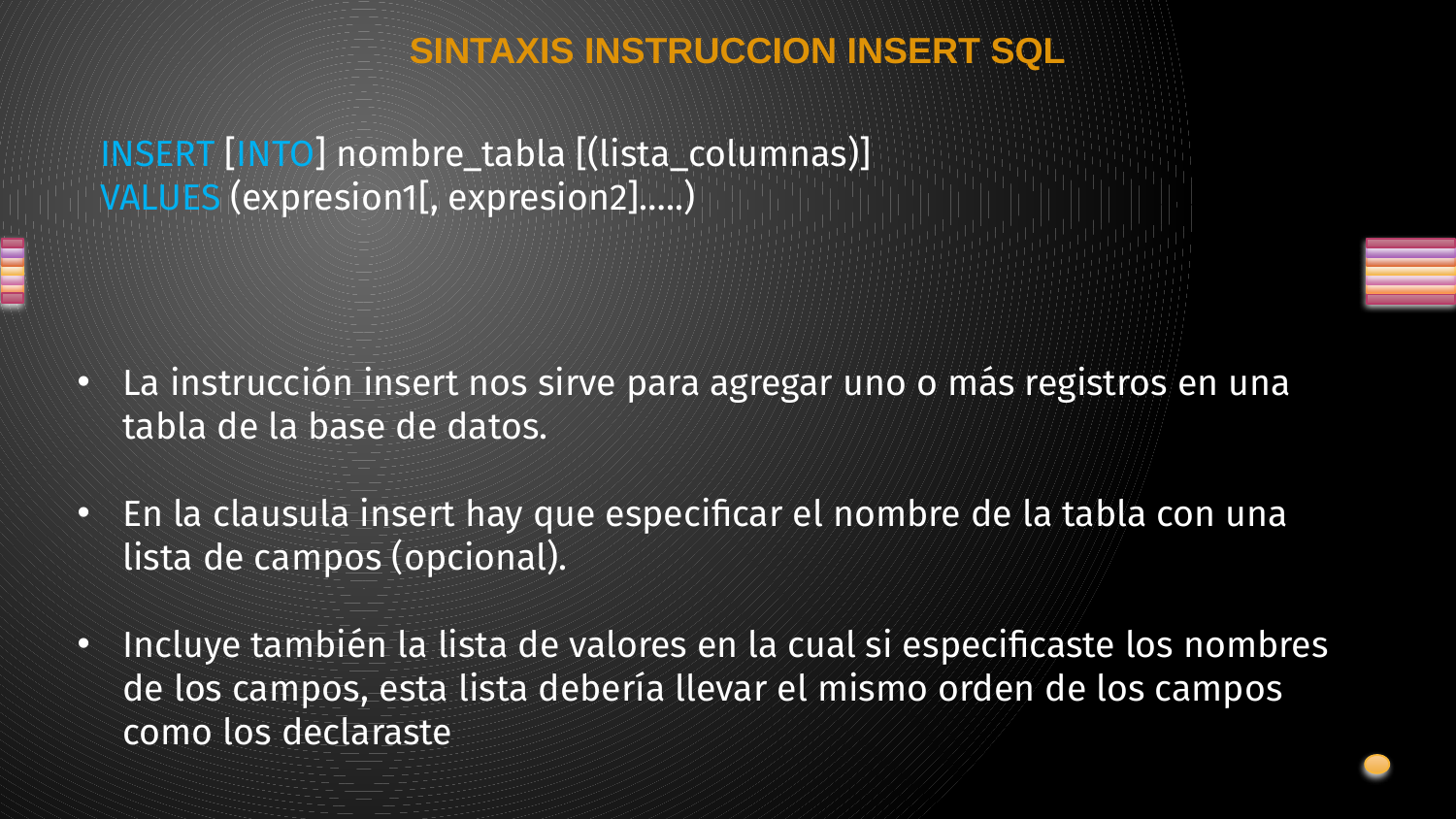

SINTAXIS INSTRUCCION INSERT SQL
INSERT [INTO] nombre_tabla [(lista_columnas)]
VALUES (expresion1[, expresion2]…..)
La instrucción insert nos sirve para agregar uno o más registros en una tabla de la base de datos.

En la clausula insert hay que especificar el nombre de la tabla con una lista de campos (opcional).

Incluye también la lista de valores en la cual si especificaste los nombres de los campos, esta lista debería llevar el mismo orden de los campos como los declaraste